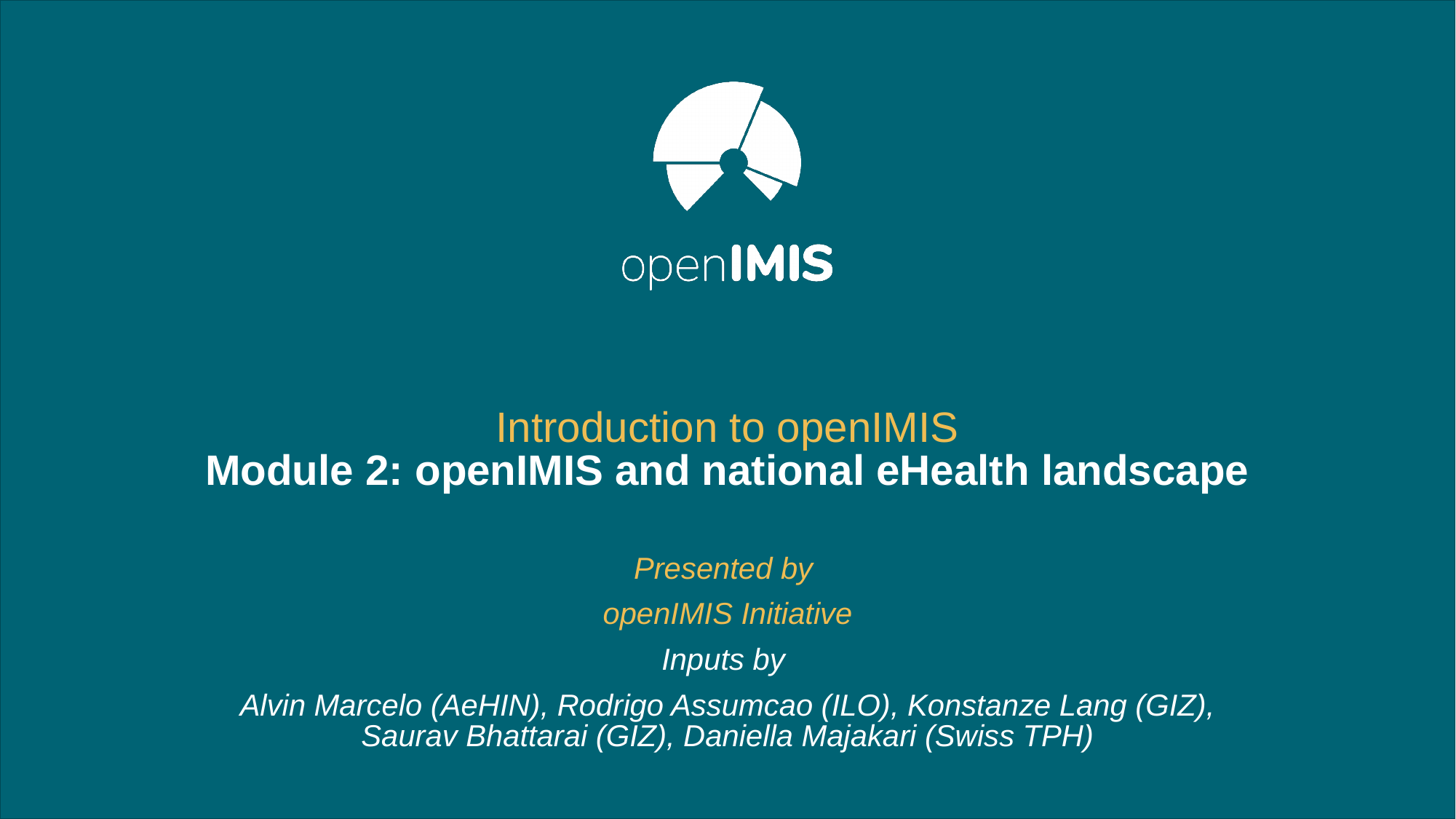

# Introduction to openIMIS Module 2: openIMIS and national eHealth landscape
Presented by
openIMIS Initiative
Inputs by
Alvin Marcelo (AeHIN), Rodrigo Assumcao (ILO), Konstanze Lang (GIZ), Saurav Bhattarai (GIZ), Daniella Majakari (Swiss TPH)